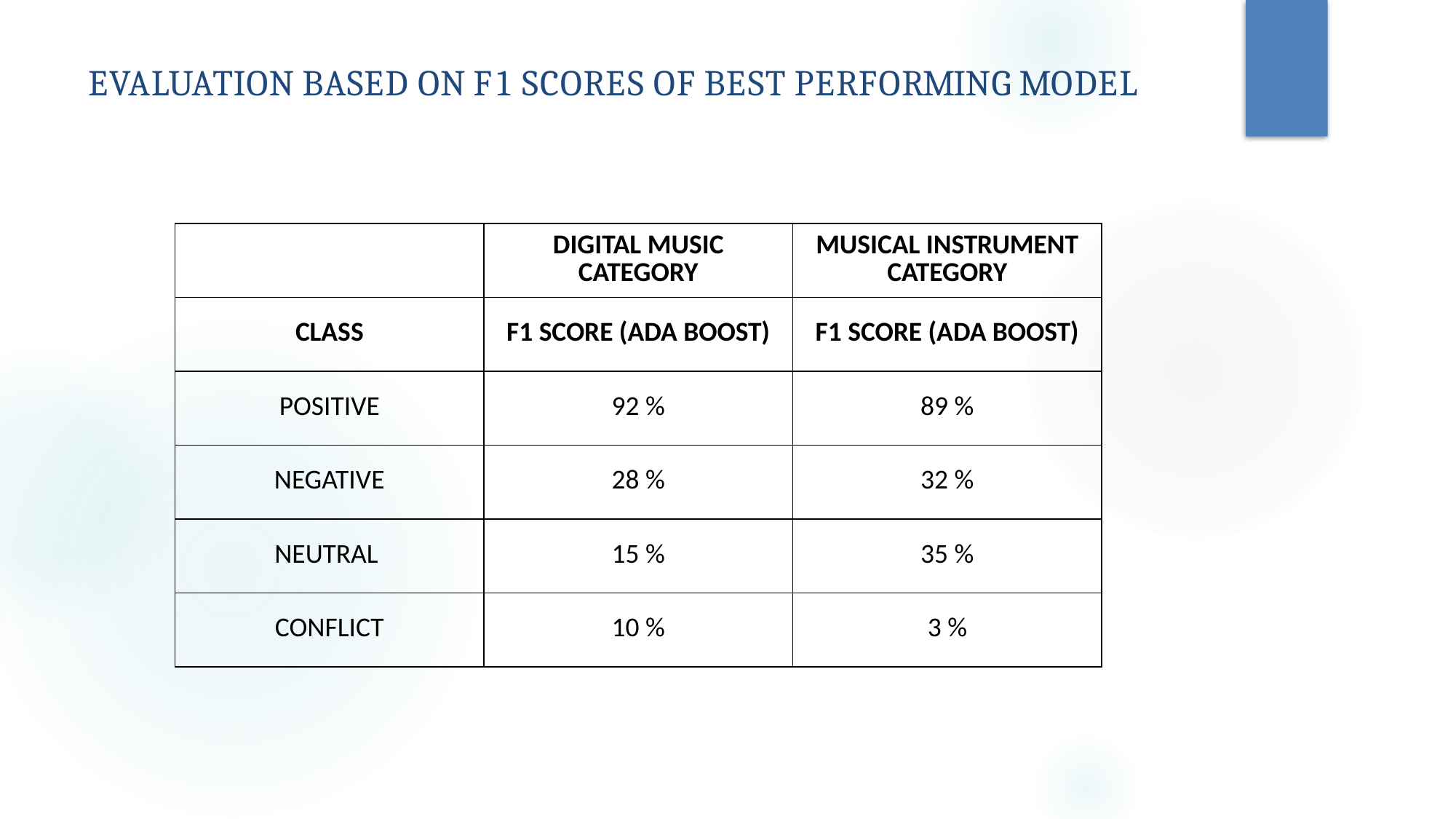

# EVALUATION BASED ON F1 SCORES OF BEST PERFORMING MODEL
|  | DIGITAL MUSIC CATEGORY | MUSICAL INSTRUMENT CATEGORY |
| --- | --- | --- |
| CLASS | F1 SCORE (ADA BOOST) | F1 SCORE (ADA BOOST) |
| POSITIVE | 92 % | 89 % |
| NEGATIVE | 28 % | 32 % |
| NEUTRAL | 15 % | 35 % |
| CONFLICT | 10 % | 3 % |